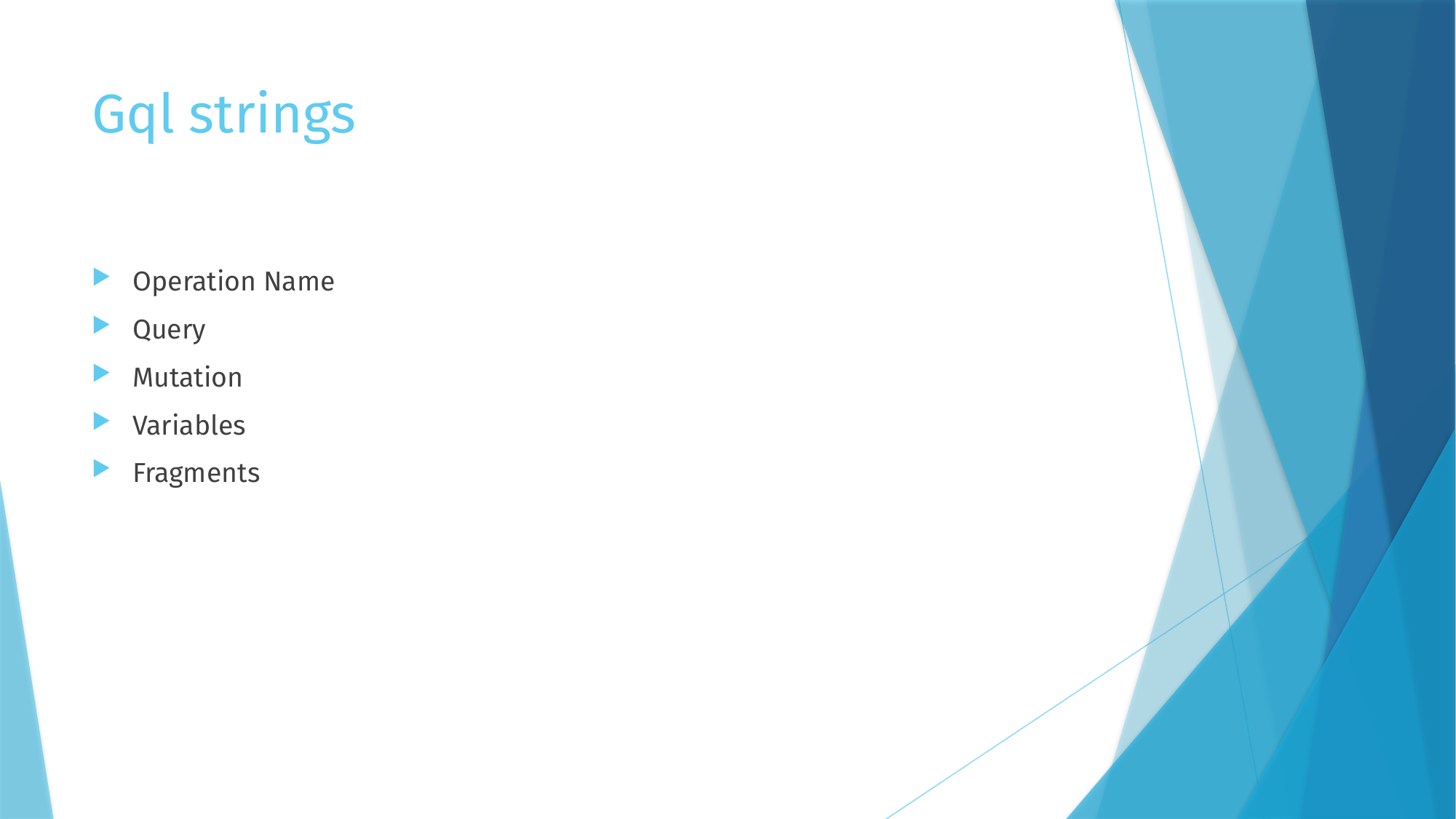

# Gql strings
Operation Name
Query
Mutation
Variables
Fragments